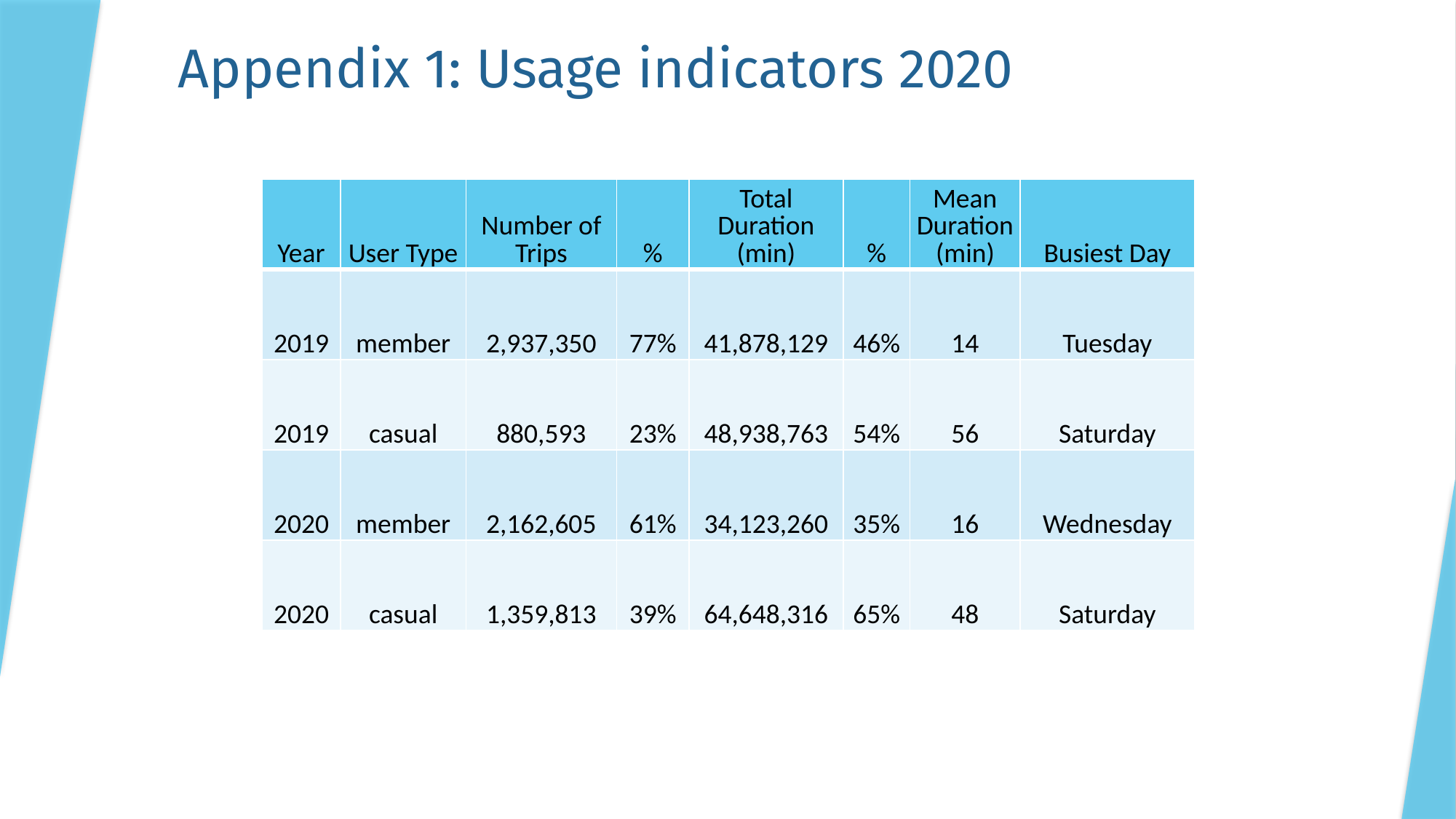

# Appendix 1: Usage indicators 2020
| Year | User Type | Number of Trips | % | Total Duration (min) | % | Mean Duration (min) | Busiest Day |
| --- | --- | --- | --- | --- | --- | --- | --- |
| 2019 | member | 2,937,350 | 77% | 41,878,129 | 46% | 14 | Tuesday |
| 2019 | casual | 880,593 | 23% | 48,938,763 | 54% | 56 | Saturday |
| 2020 | member | 2,162,605 | 61% | 34,123,260 | 35% | 16 | Wednesday |
| 2020 | casual | 1,359,813 | 39% | 64,648,316 | 65% | 48 | Saturday |